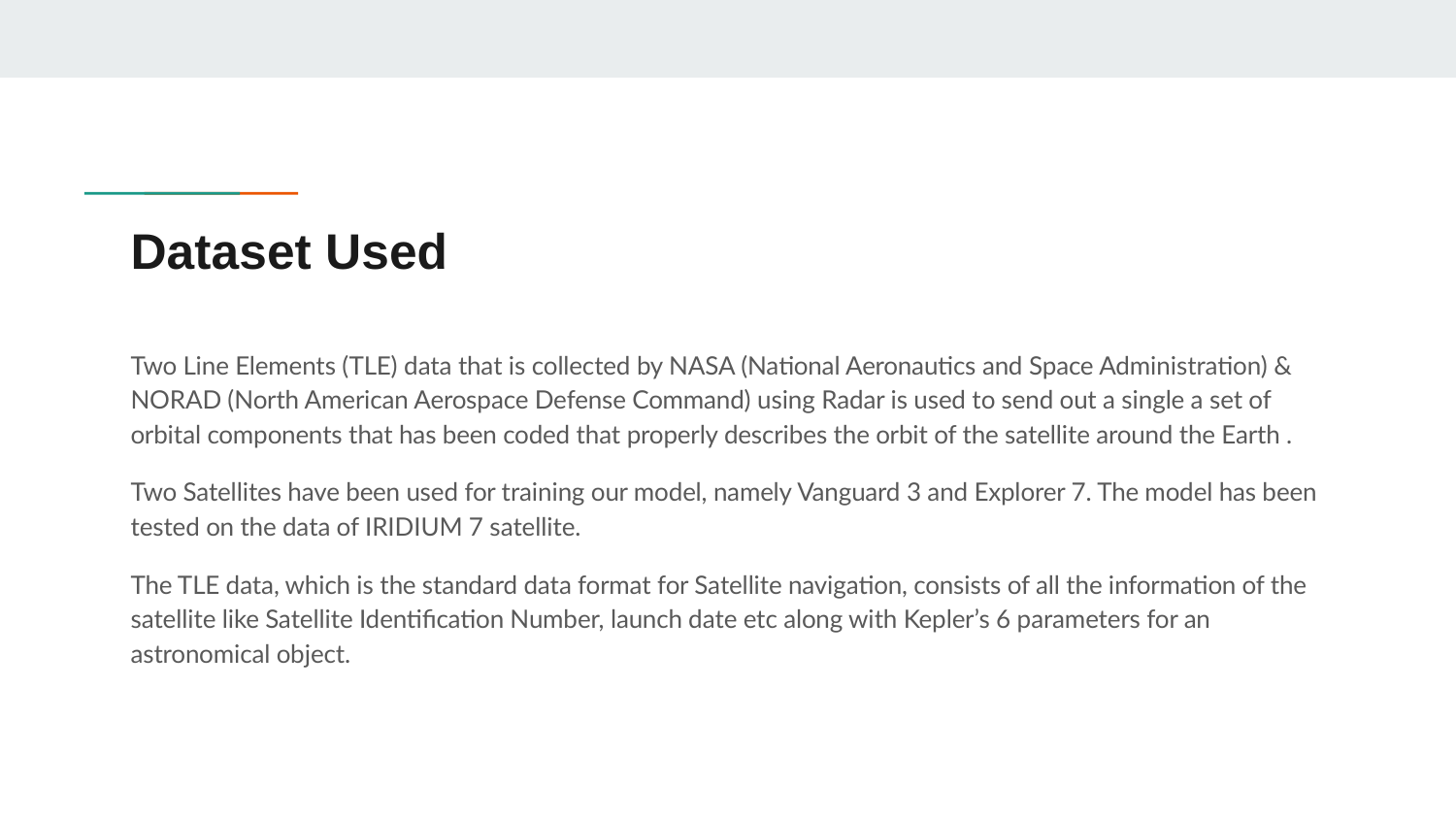

# Dataset Used
Two Line Elements (TLE) data that is collected by NASA (National Aeronautics and Space Administration) & NORAD (North American Aerospace Defense Command) using Radar is used to send out a single a set of orbital components that has been coded that properly describes the orbit of the satellite around the Earth .
Two Satellites have been used for training our model, namely Vanguard 3 and Explorer 7. The model has been tested on the data of IRIDIUM 7 satellite.
The TLE data, which is the standard data format for Satellite navigation, consists of all the information of the satellite like Satellite Identification Number, launch date etc along with Kepler’s 6 parameters for an astronomical object.